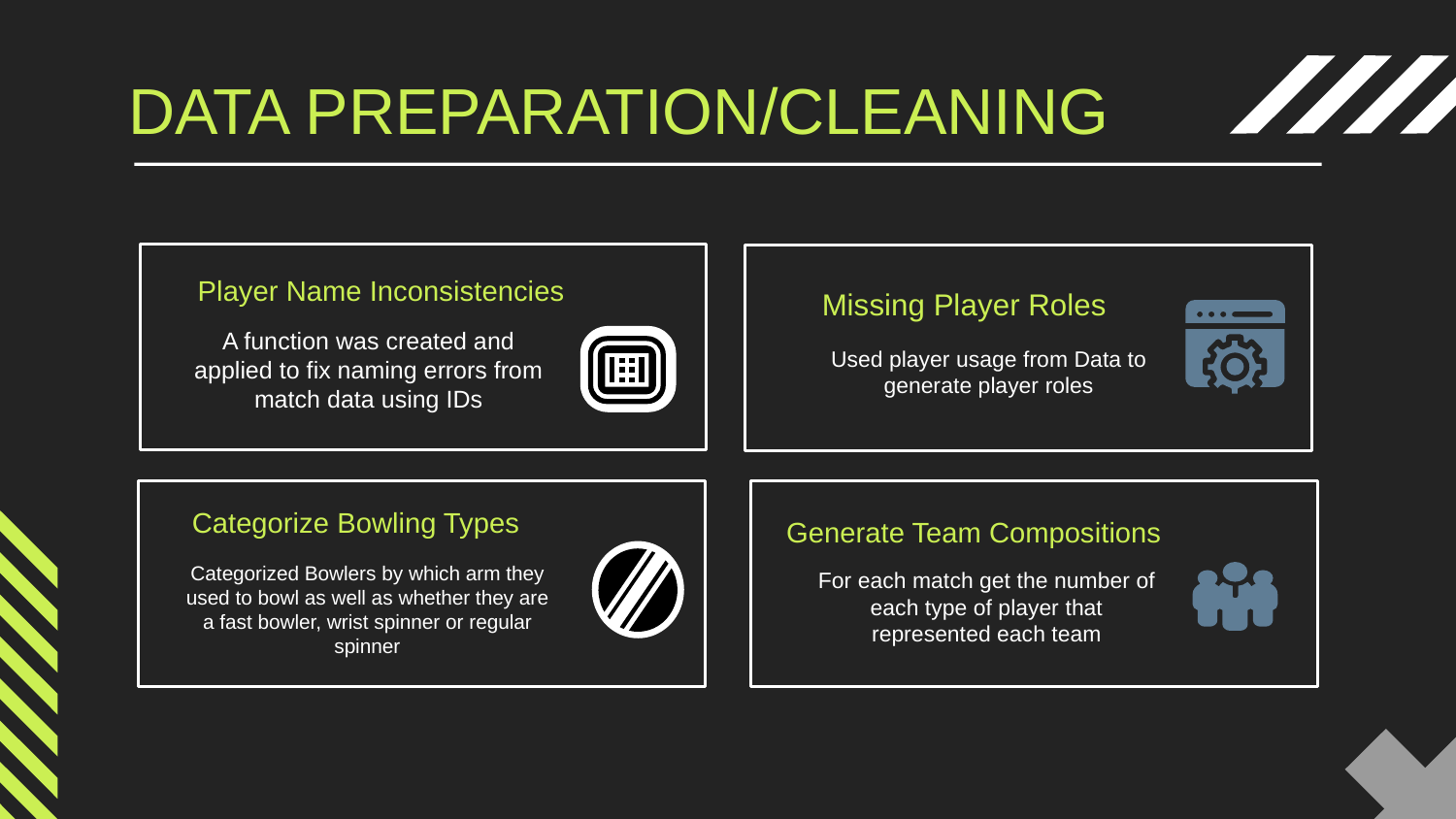

DATA PREPARATION/CLEANING

# Player Name Inconsistencies
Missing Player Roles

A function was created and applied to fix naming errors from match data using IDs
Used player usage from Data to generate player roles

Categorize Bowling Types
Generate Team Compositions

Categorized Bowlers by which arm they used to bowl as well as whether they are a fast bowler, wrist spinner or regular spinner

For each match get the number of each type of player that represented each team